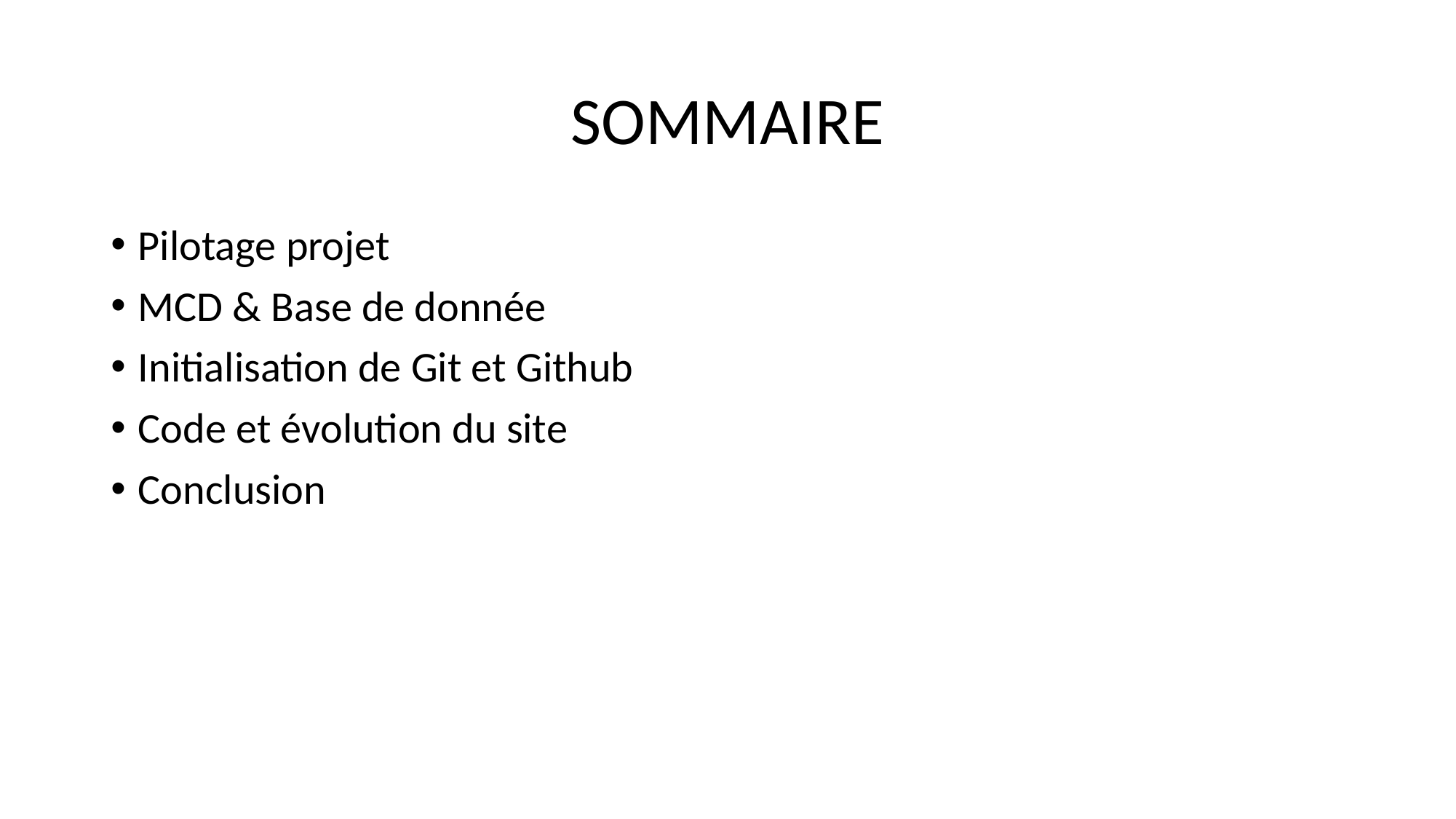

# SOMMAIRE
Pilotage projet
MCD & Base de donnée
Initialisation de Git et Github
Code et évolution du site
Conclusion